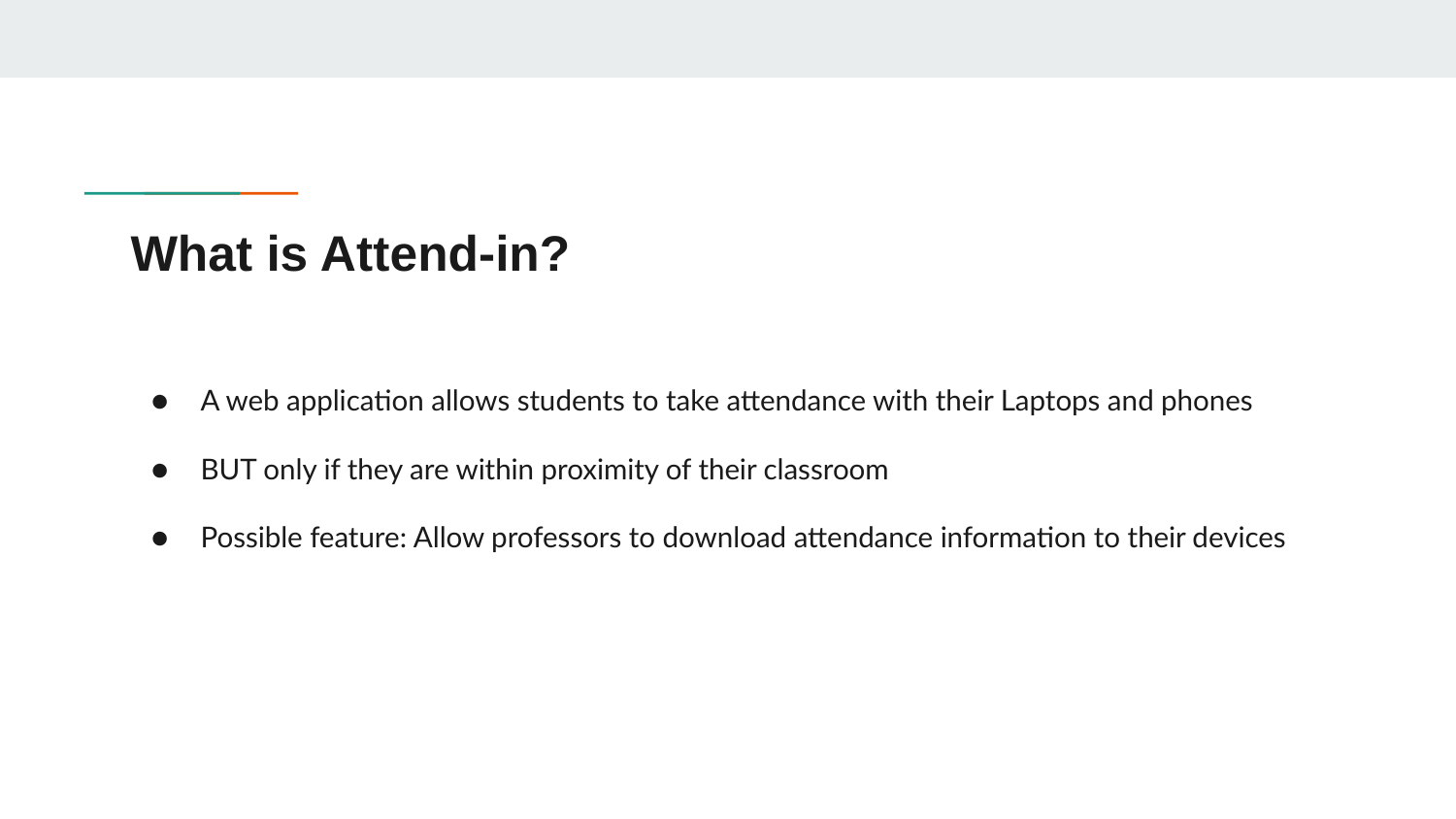

# What is Attend-in?
A web application allows students to take attendance with their Laptops and phones
BUT only if they are within proximity of their classroom
Possible feature: Allow professors to download attendance information to their devices